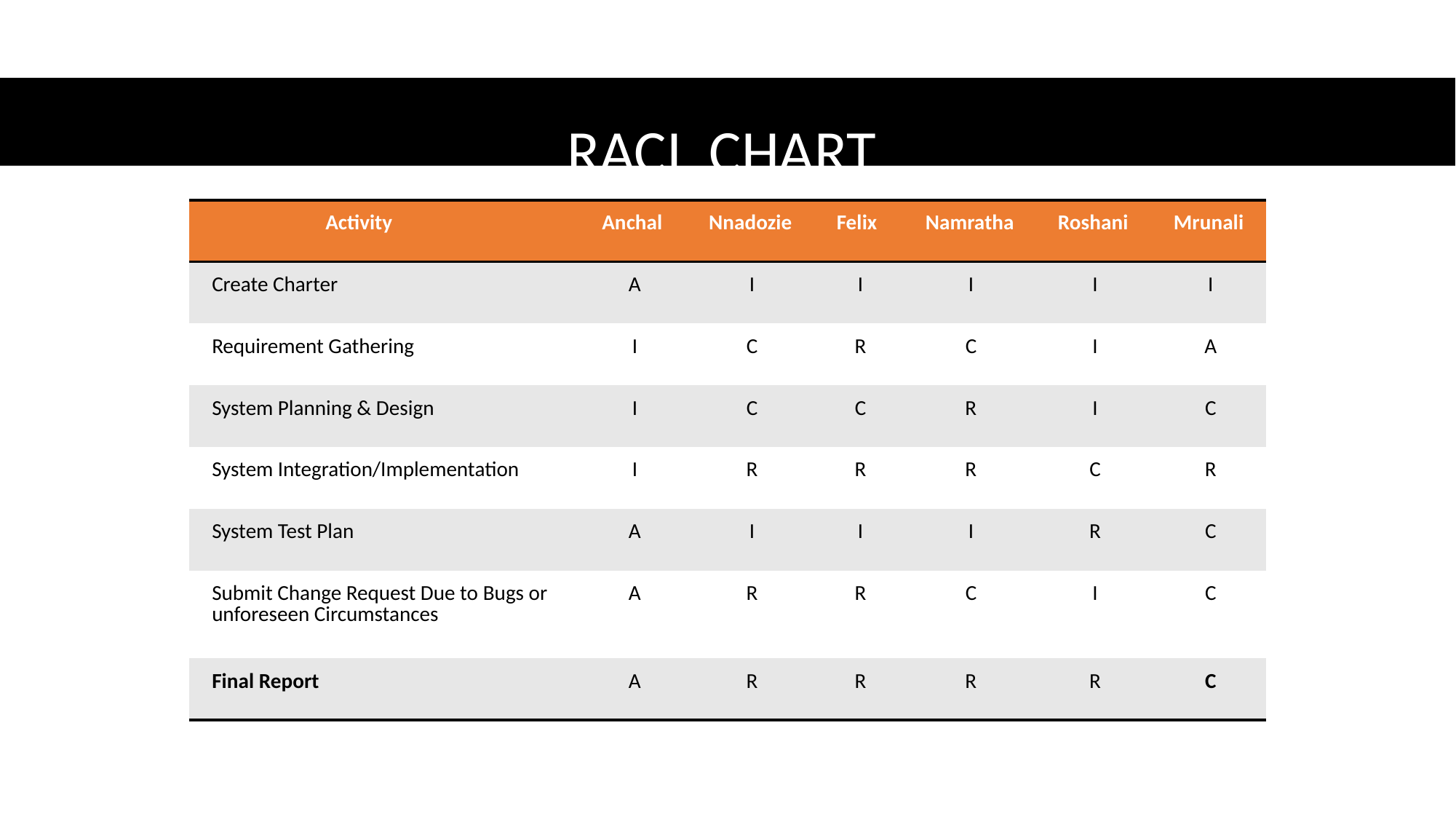

RACI  CHART

| Activity | Anchal | Nnadozie | Felix | Namratha | Roshani | Mrunali |
| --- | --- | --- | --- | --- | --- | --- |
| Create Charter | A | I | I | I | I | I |
| Requirement Gathering | I | C | R | C | I | A |
| System Planning & Design | I | C | C | R | I | C |
| System Integration/Implementation | I | R | R | R | C | R |
| System Test Plan | A | I | I | I | R | C |
| Submit Change Request Due to Bugs or unforeseen Circumstances | A | R | R | C | I | C |
| Final Report | A | R | R | R | R | C |